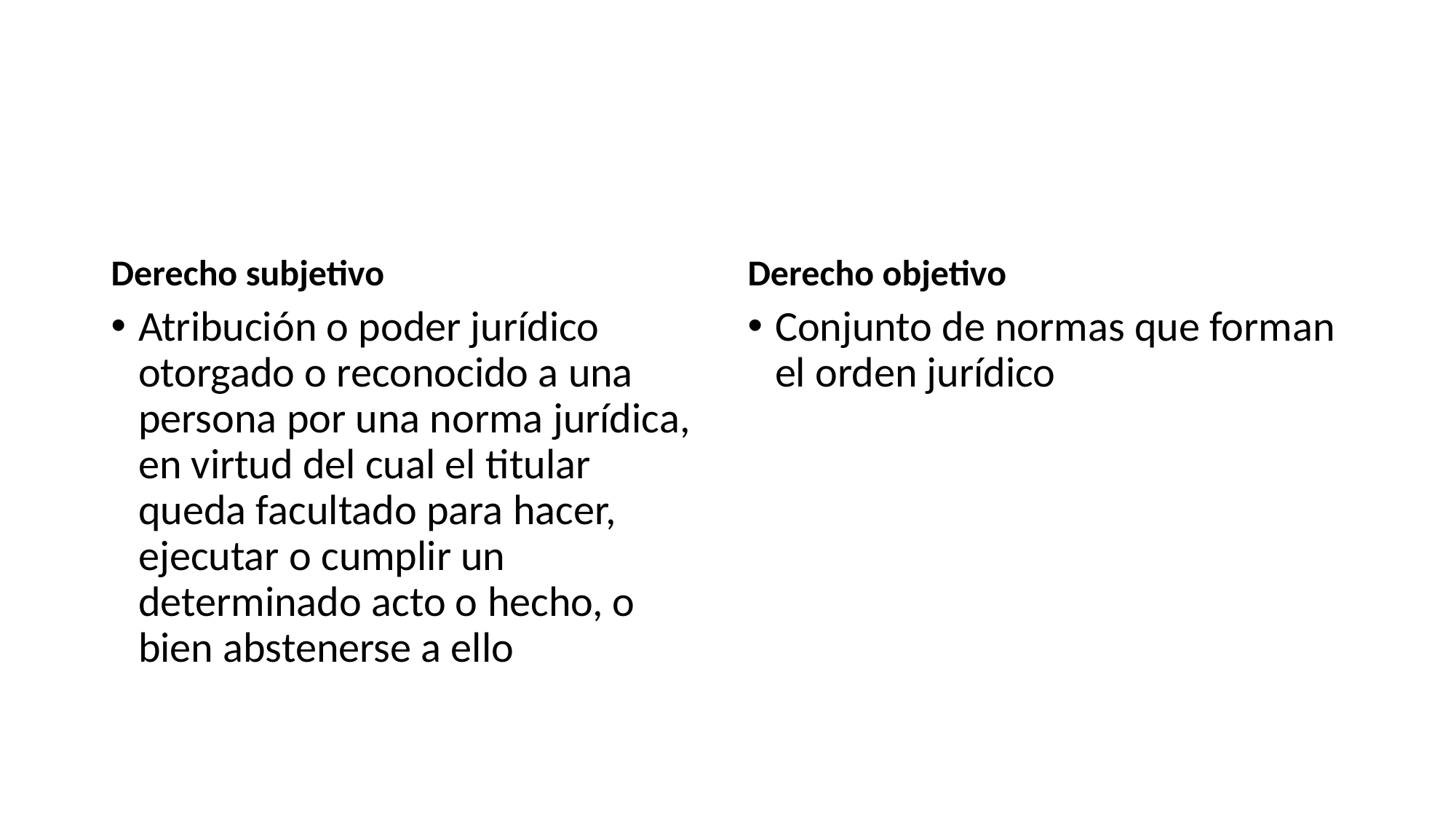

#
Derecho subjetivo
Derecho objetivo
Atribución o poder jurídico otorgado o reconocido a una persona por una norma jurídica, en virtud del cual el titular queda facultado para hacer, ejecutar o cumplir un determinado acto o hecho, o bien abstenerse a ello
Conjunto de normas que forman el orden jurídico